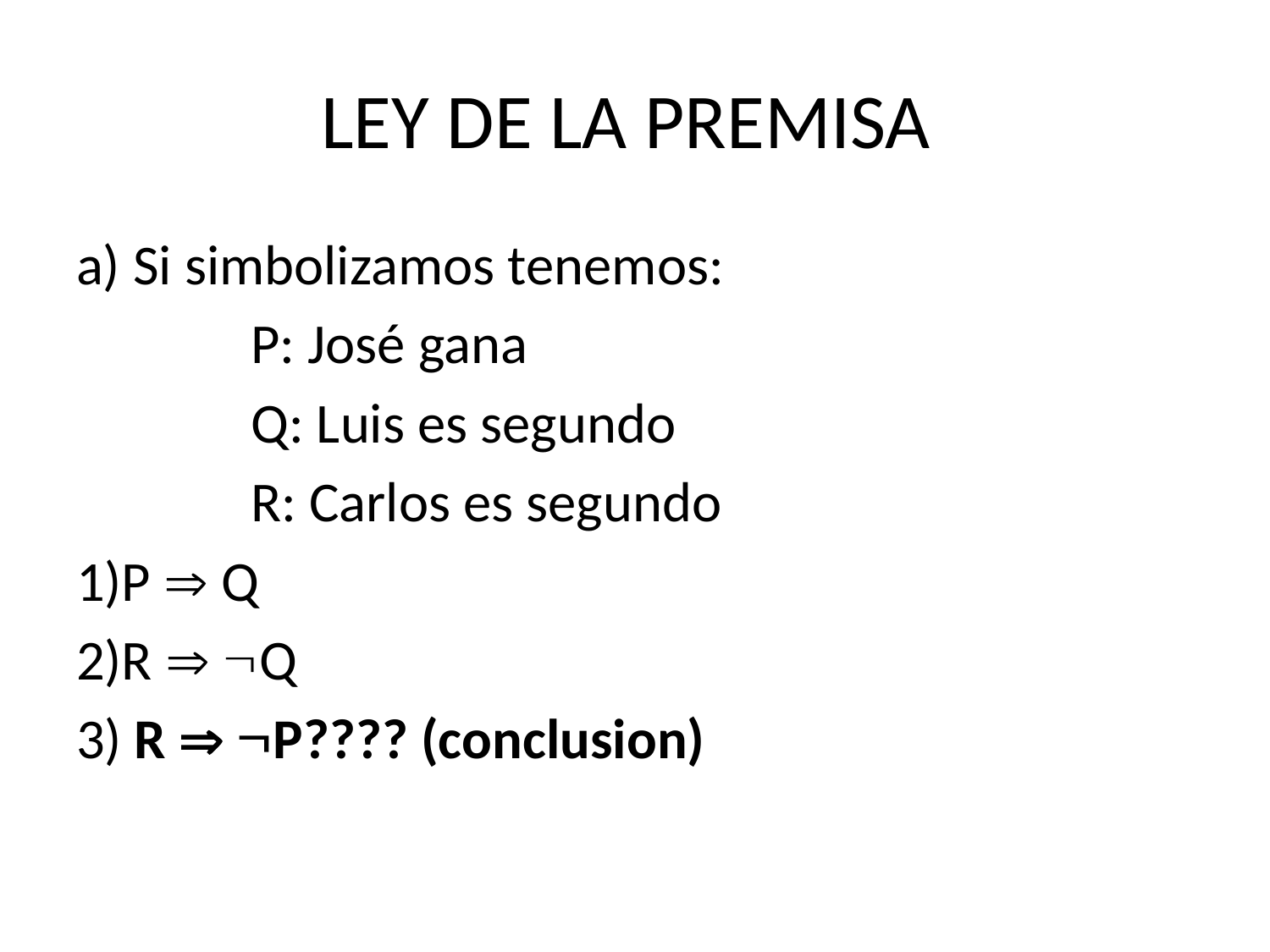

# LEY DE LA PREMISA
a) Si simbolizamos tenemos:
		P: José gana
		Q: Luis es segundo
		R: Carlos es segundo
1)P ⇒ Q
2)R ⇒ ¬Q
3) R ⇒ ¬P???? (conclusion)